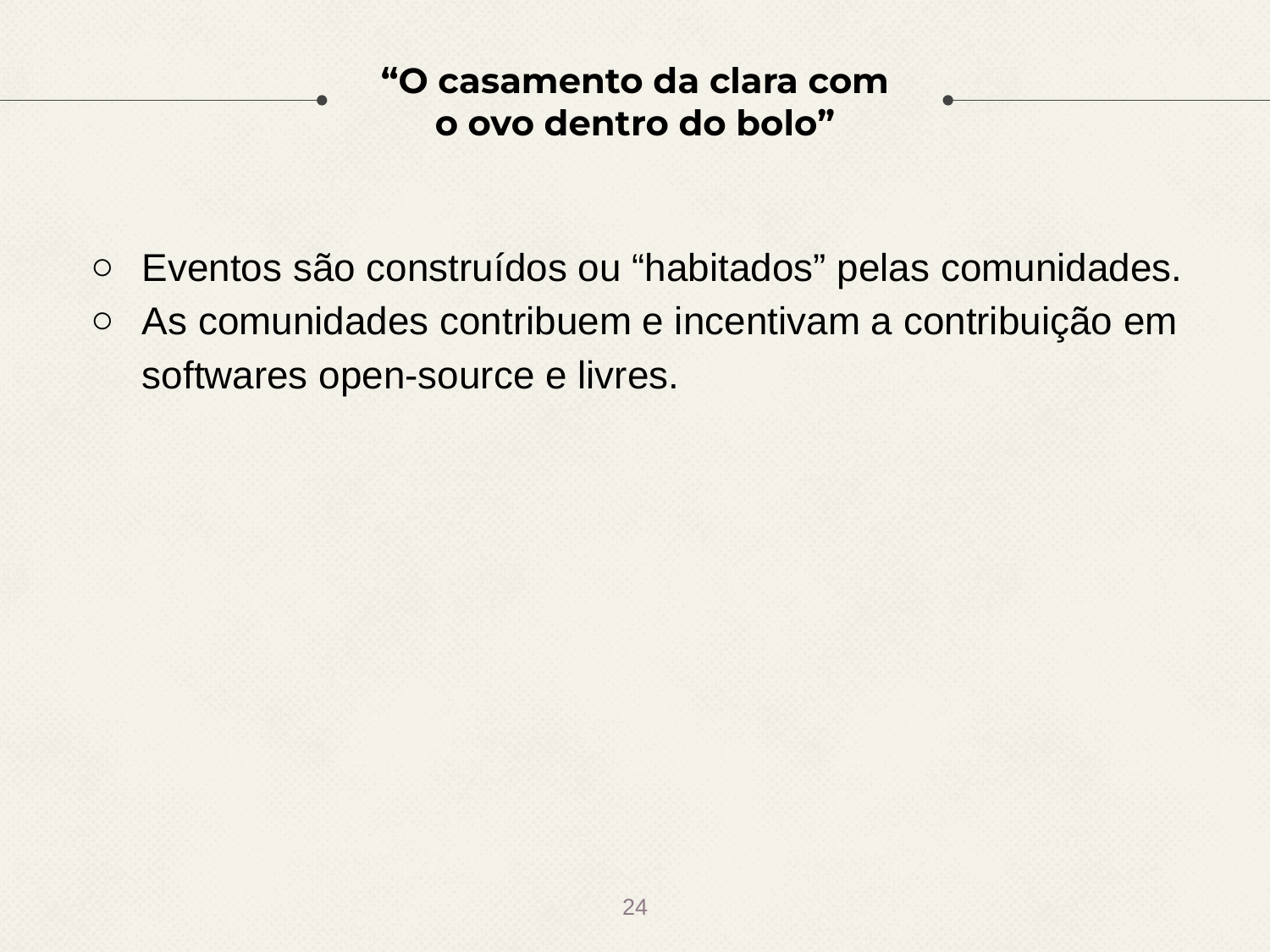

# “O casamento da clara com o ovo dentro do bolo”
Eventos são construídos ou “habitados” pelas comunidades.
As comunidades contribuem e incentivam a contribuição em softwares open-source e livres.
24